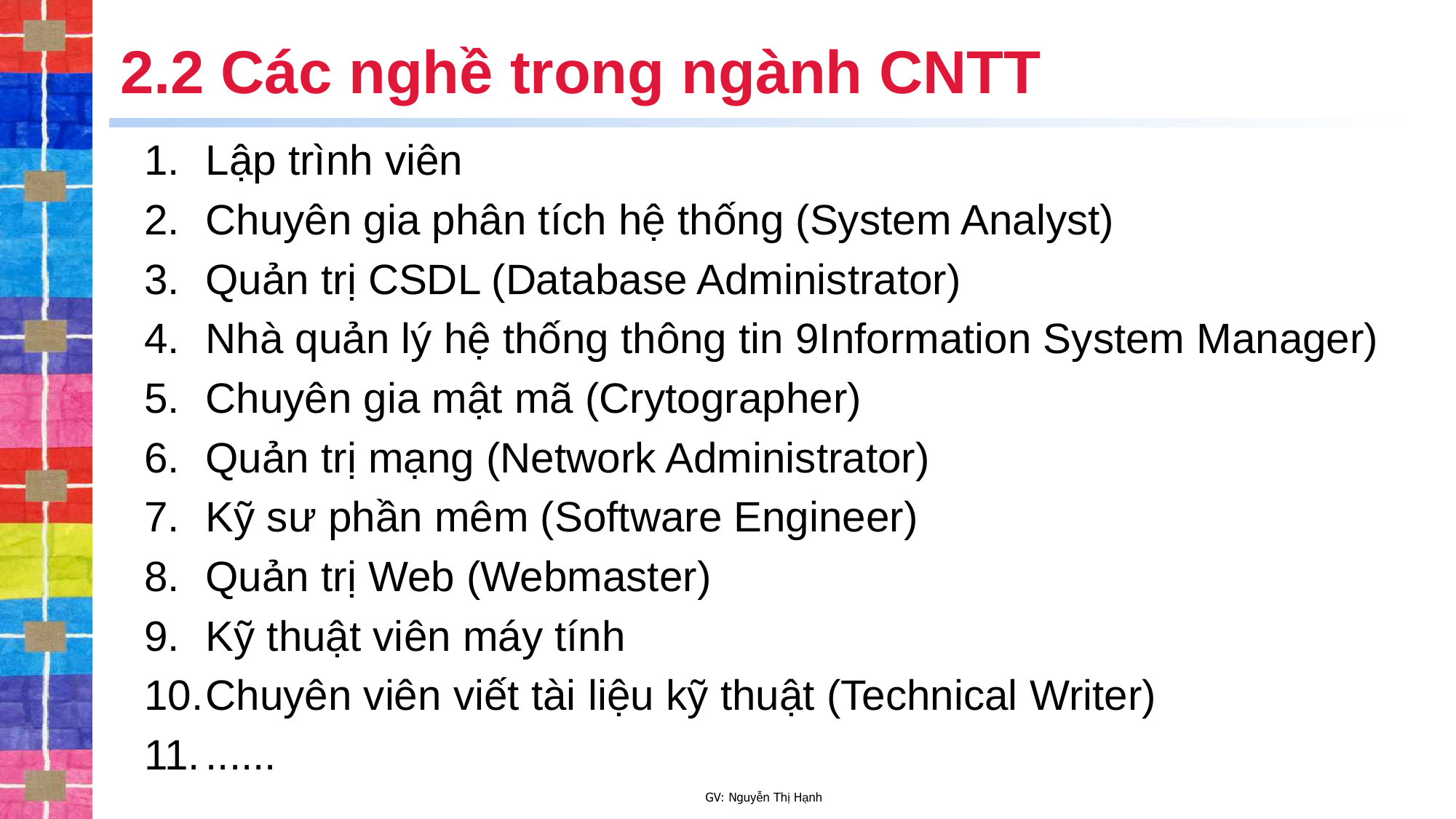

# 2.2 Các nghề trong ngành CNTT
Lập trình viên
Chuyên gia phân tích hệ thống (System Analyst)
Quản trị CSDL (Database Administrator)
Nhà quản lý hệ thống thông tin 9Information System Manager)
Chuyên gia mật mã (Crytographer)
Quản trị mạng (Network Administrator)
Kỹ sư phần mêm (Software Engineer)
Quản trị Web (Webmaster)
Kỹ thuật viên máy tính
Chuyên viên viết tài liệu kỹ thuật (Technical Writer)
......
GV: Nguyễn Thị Hạnh